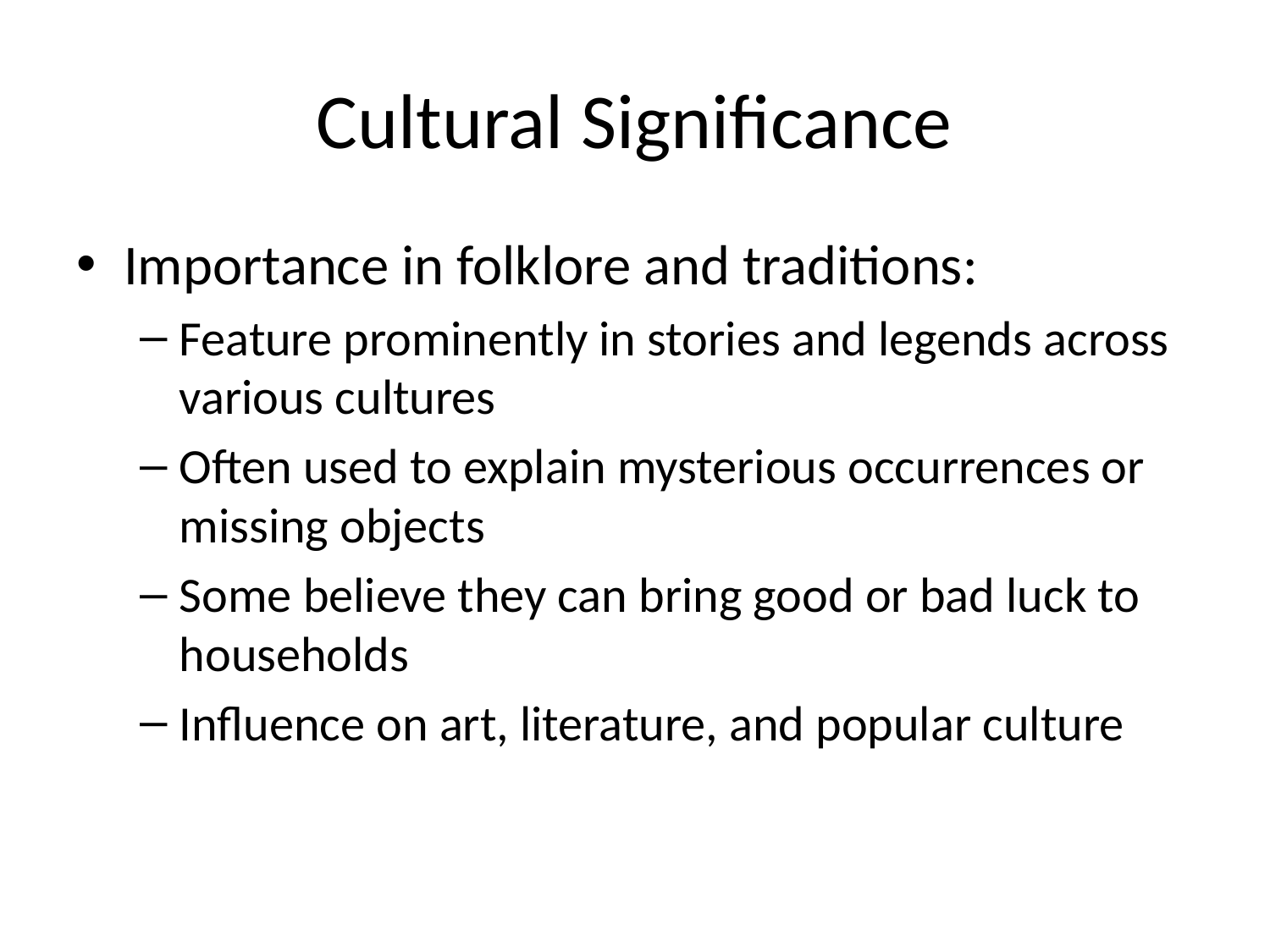

# Cultural Significance
Importance in folklore and traditions:
Feature prominently in stories and legends across various cultures
Often used to explain mysterious occurrences or missing objects
Some believe they can bring good or bad luck to households
Influence on art, literature, and popular culture